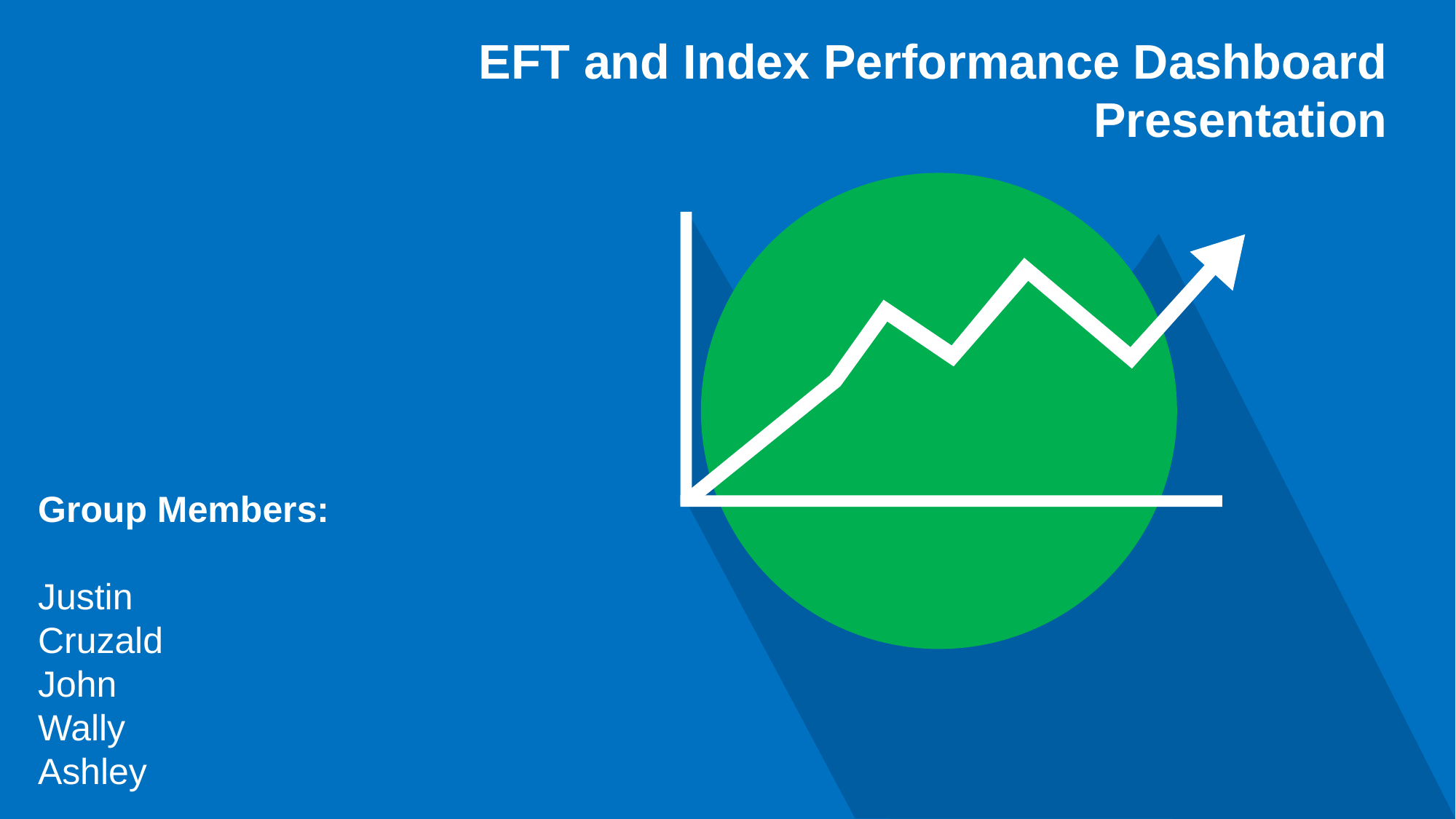

EFT and Index Performance Dashboard
Presentation

Group Members:

Justin
Cruzald
John
Wally
Ashley